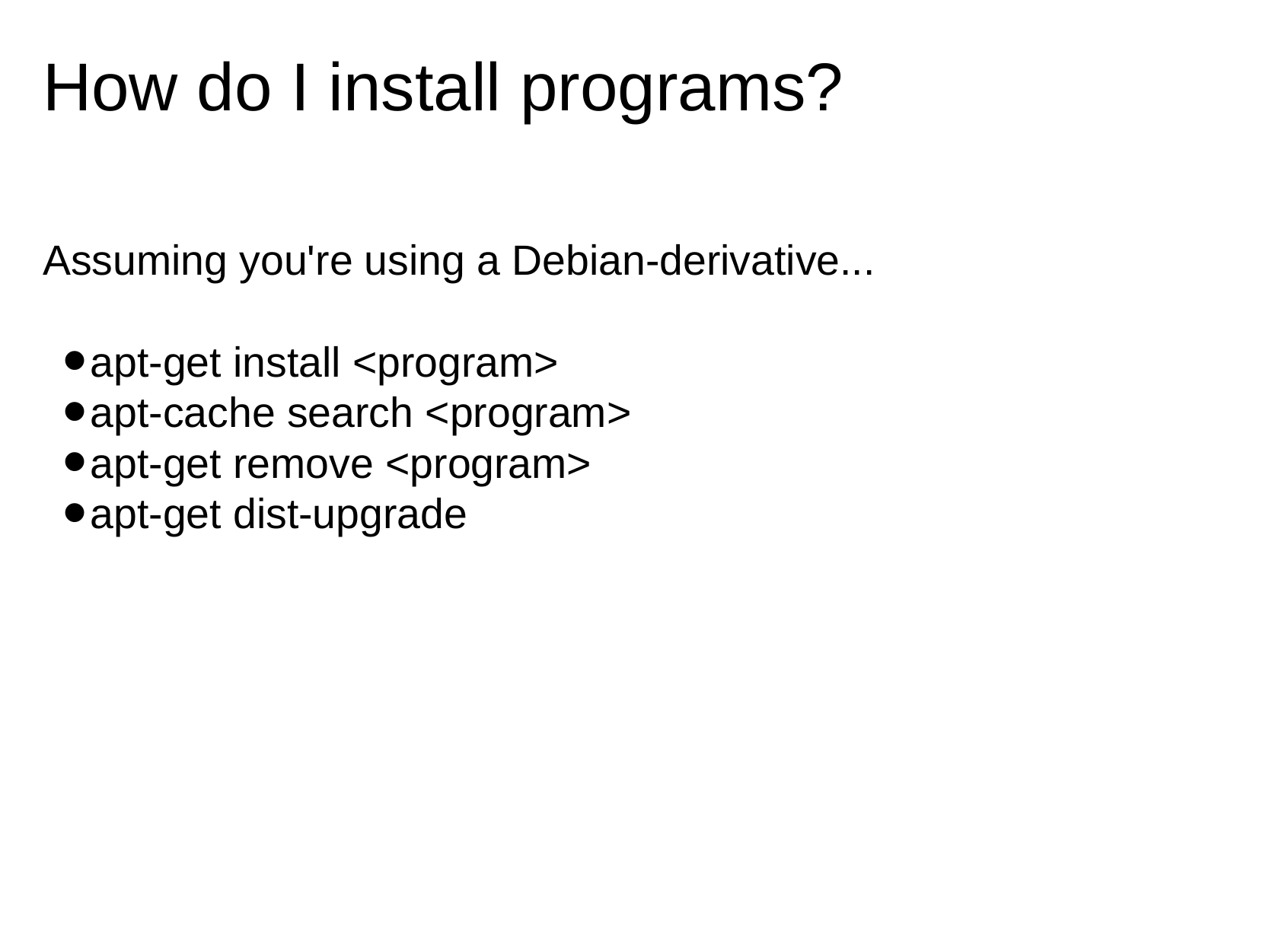

# How do I install programs?
Assuming you're using a Debian-derivative...

apt-get install <program>
apt-cache search <program>
apt-get remove <program>
apt-get dist-upgrade